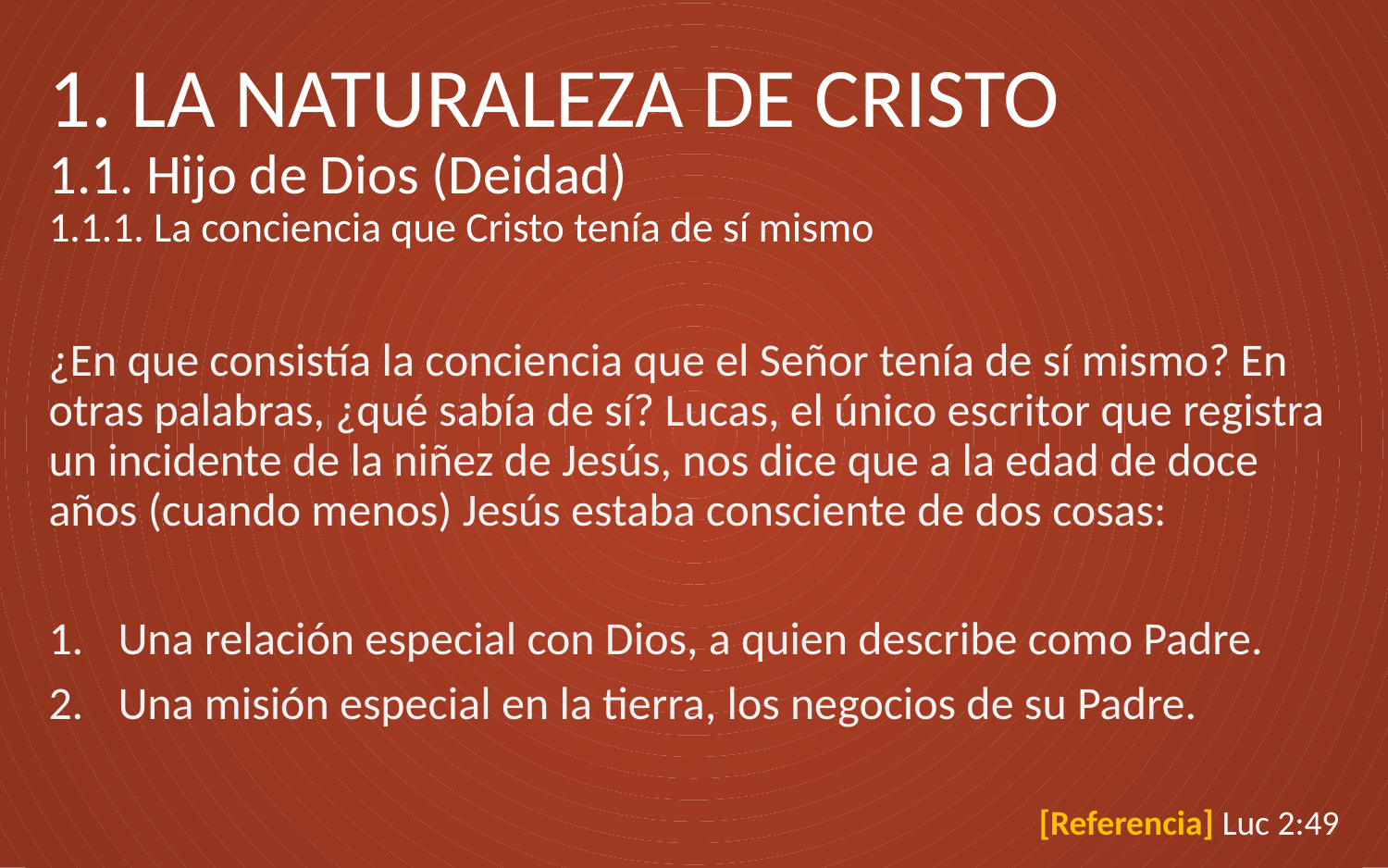

# 1. LA NATURALEZA DE CRISTO 1.1. Hijo de Dios (Deidad) 1.1.1. La conciencia que Cristo tenía de sí mismo
¿En que consistía la conciencia que el Señor tenía de sí mismo? En otras palabras, ¿qué sabía de sí? Lucas, el único escritor que registra un incidente de la niñez de Jesús, nos dice que a la edad de doce años (cuando menos) Jesús estaba consciente de dos cosas:

Una relación especial con Dios, a quien describe como Padre.
Una misión especial en la tierra, los negocios de su Padre.
[Referencia] Luc 2:49